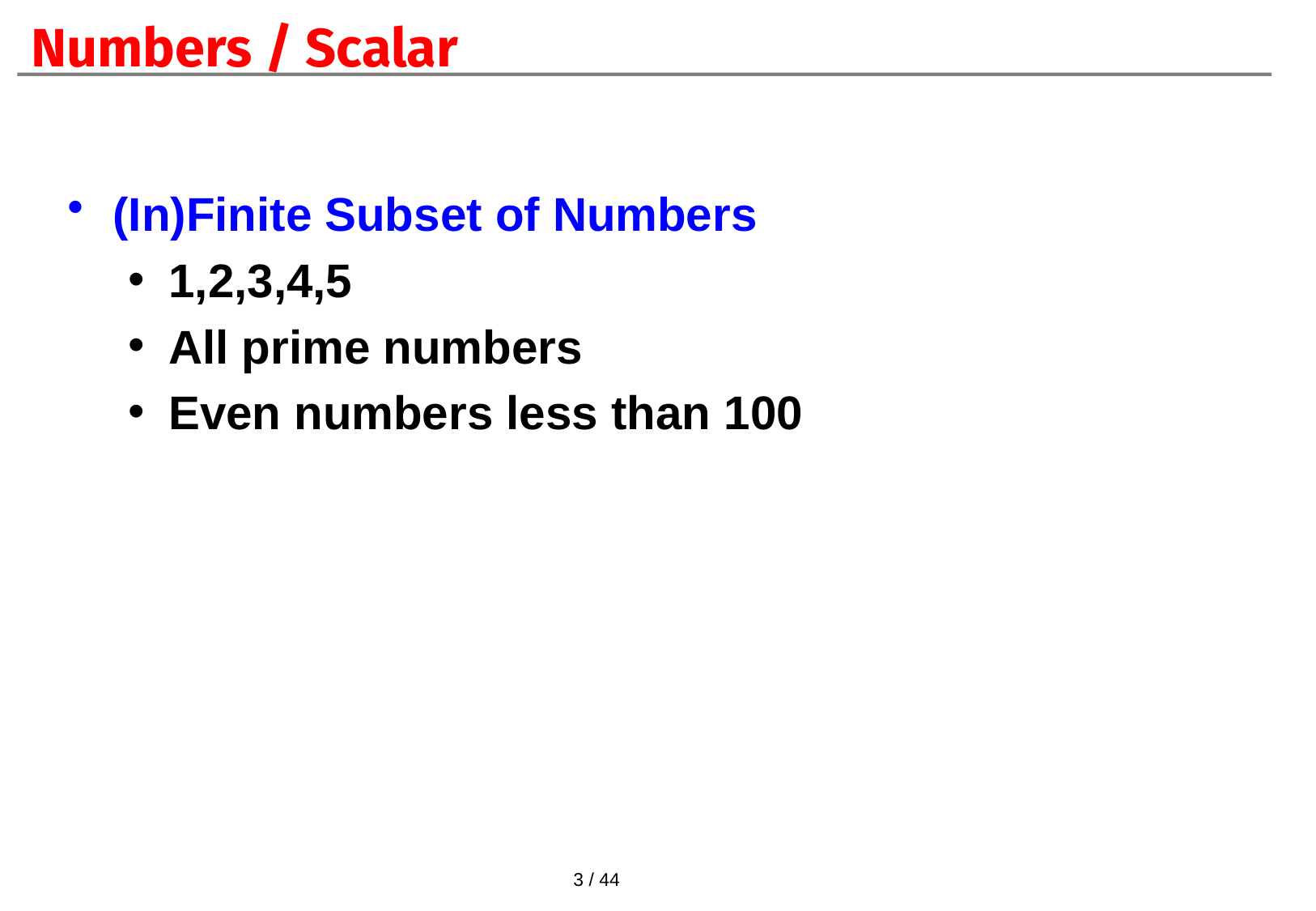

# Numbers / Scalar
(In)Finite Subset of Numbers
1,2,3,4,5
All prime numbers
Even numbers less than 100